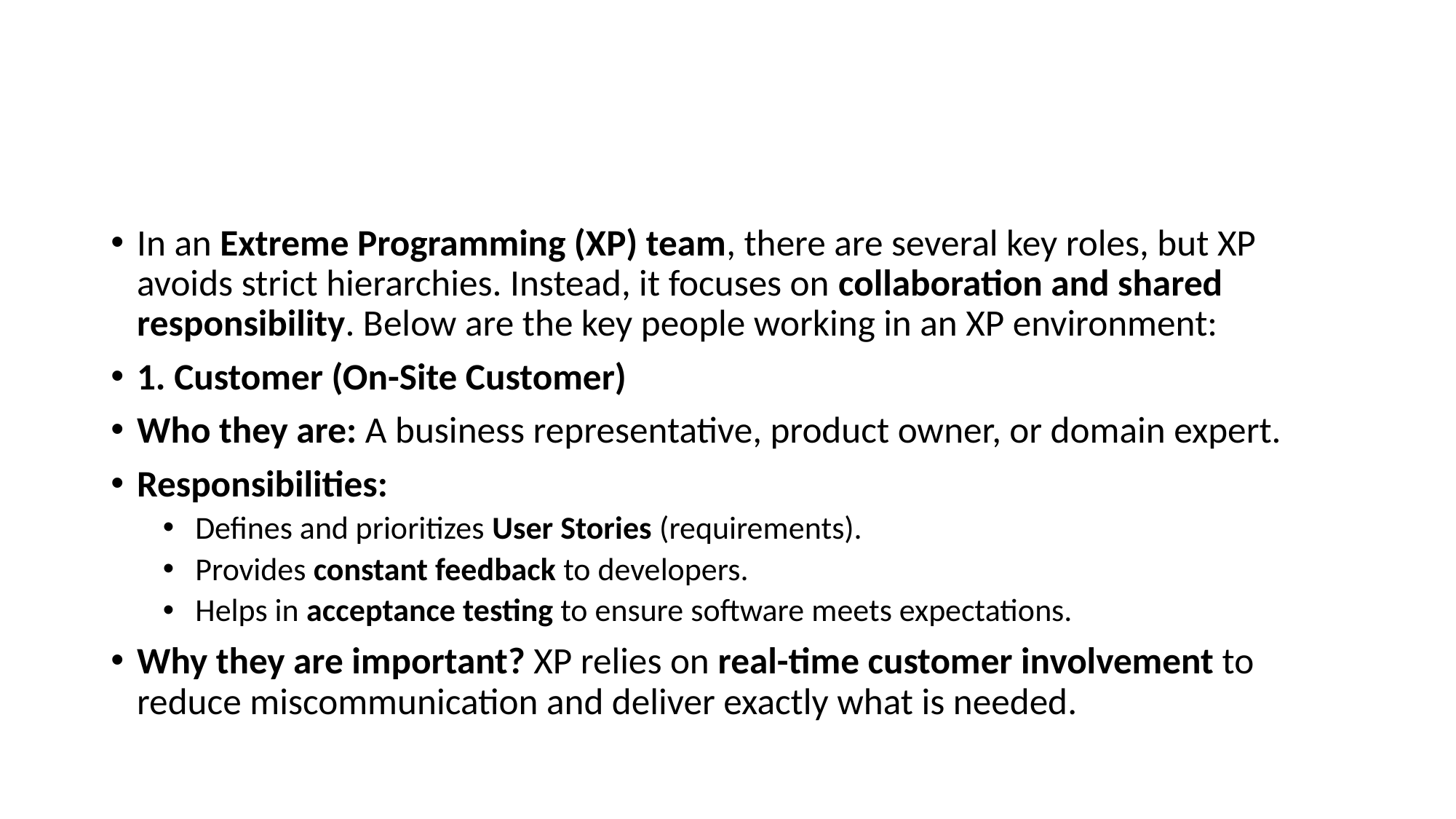

#
In an Extreme Programming (XP) team, there are several key roles, but XP avoids strict hierarchies. Instead, it focuses on collaboration and shared responsibility. Below are the key people working in an XP environment:
1. Customer (On-Site Customer)
Who they are: A business representative, product owner, or domain expert.
Responsibilities:
Defines and prioritizes User Stories (requirements).
Provides constant feedback to developers.
Helps in acceptance testing to ensure software meets expectations.
Why they are important? XP relies on real-time customer involvement to reduce miscommunication and deliver exactly what is needed.